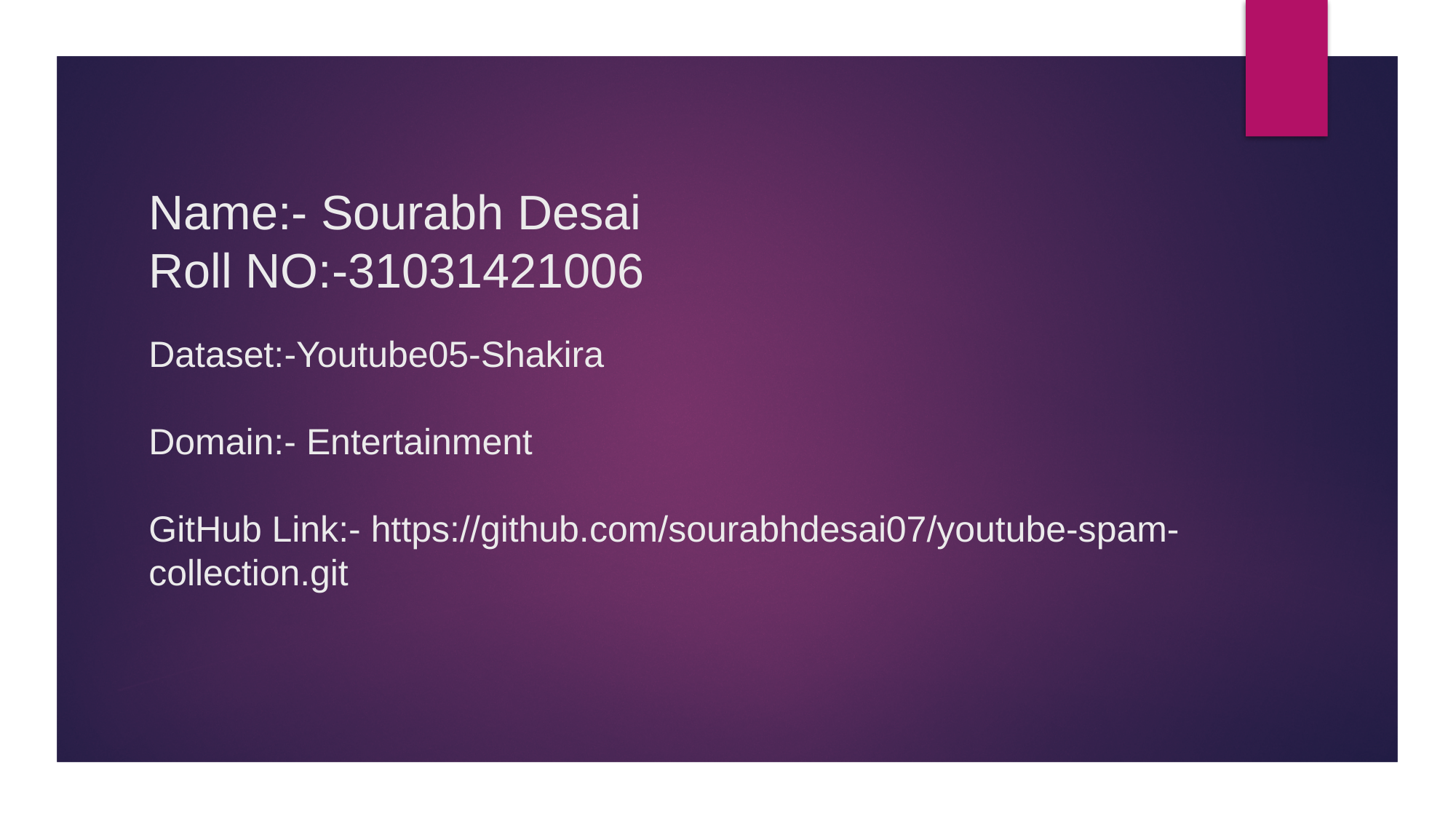

# Name:- Sourabh Desai Roll NO:-31031421006 Dataset:-Youtube05-Shakira Domain:- Entertainment GitHub Link:- https://github.com/sourabhdesai07/youtube-spam-collection.git